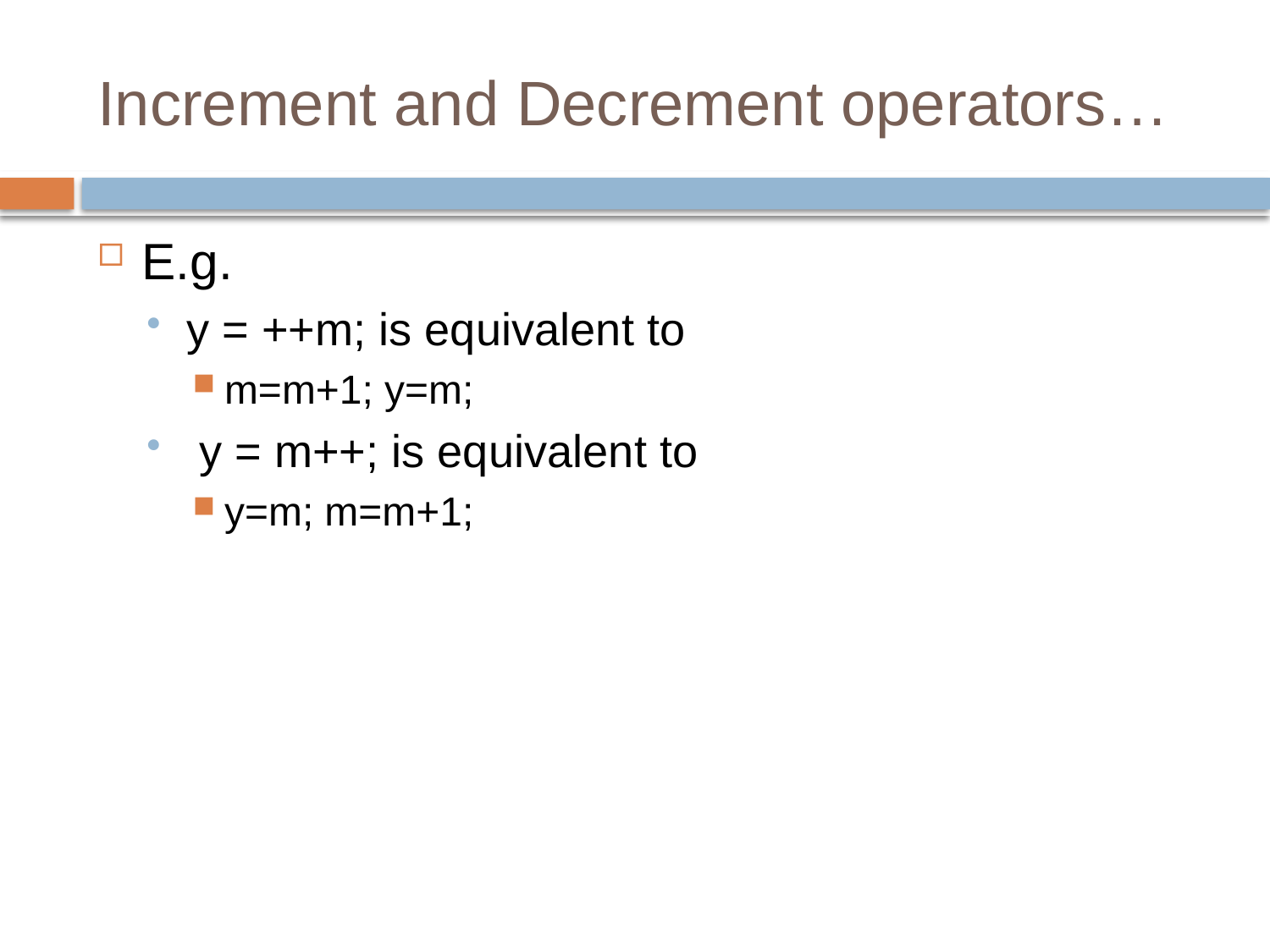

# Increment and Decrement operators…
E.g.
y = ++m; is equivalent to
m=m+1; y=m;
 y = m++; is equivalent to
y=m; m=m+1;